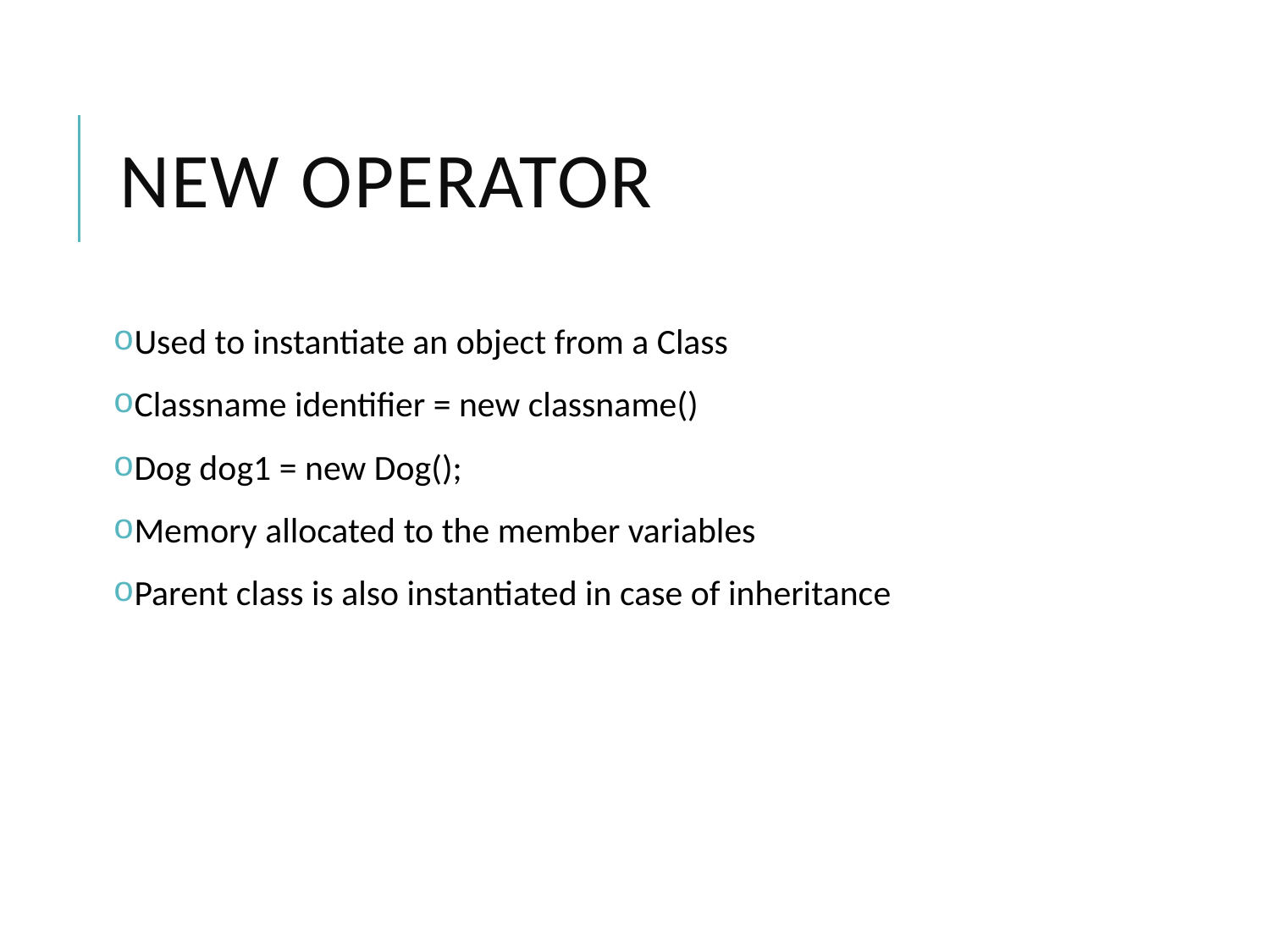

# New Operator
Used to instantiate an object from a Class
Classname identifier = new classname()
Dog dog1 = new Dog();
Memory allocated to the member variables
Parent class is also instantiated in case of inheritance